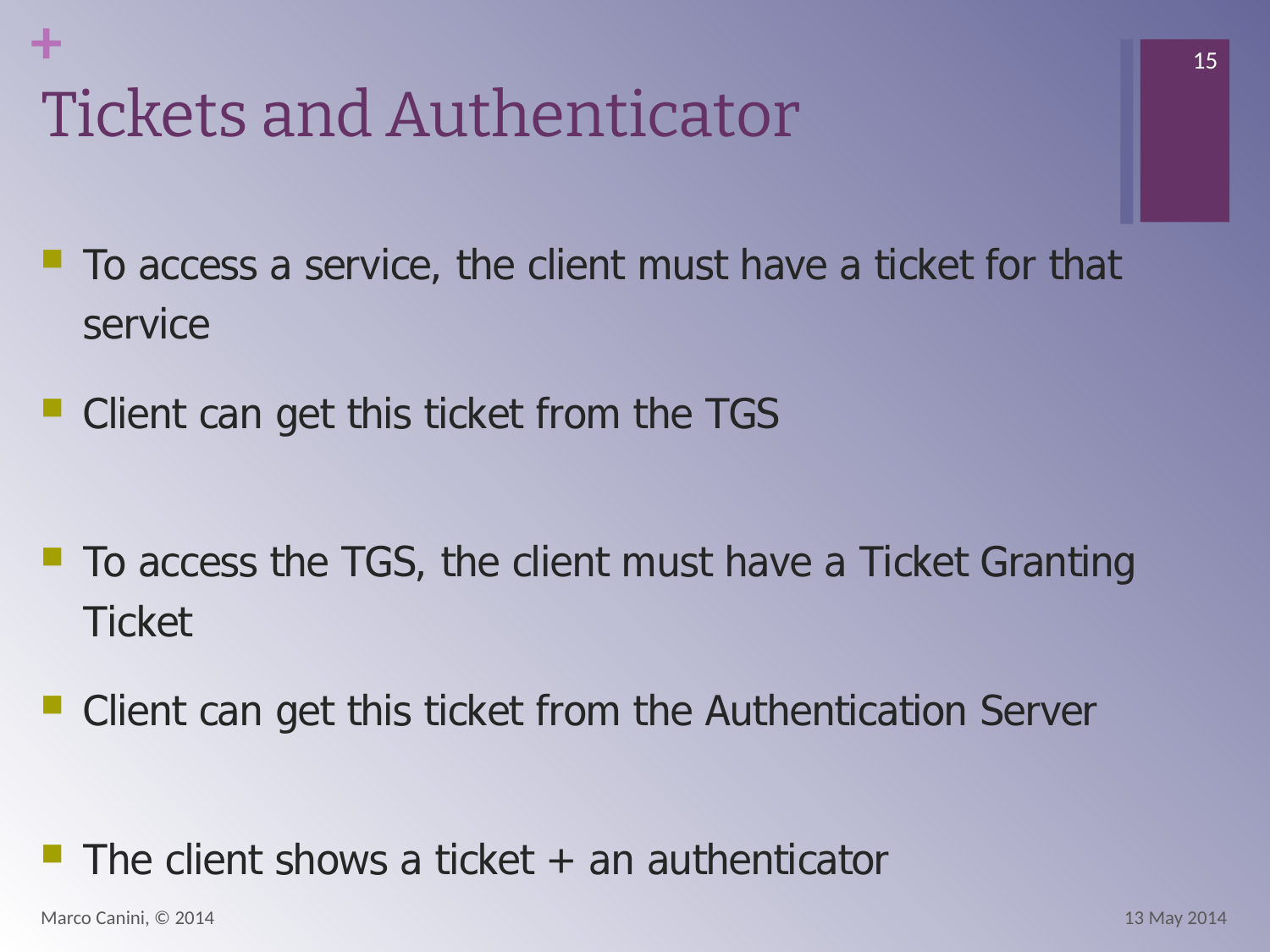

15
# Tickets and Authenticator
To access a service, the client must have a ticket for that service
Client can get this ticket from the TGS
To access the TGS, the client must have a Ticket Granting Ticket
Client can get this ticket from the Authentication Server
The client shows a ticket + an authenticator
Marco Canini, © 2014
13 May 2014